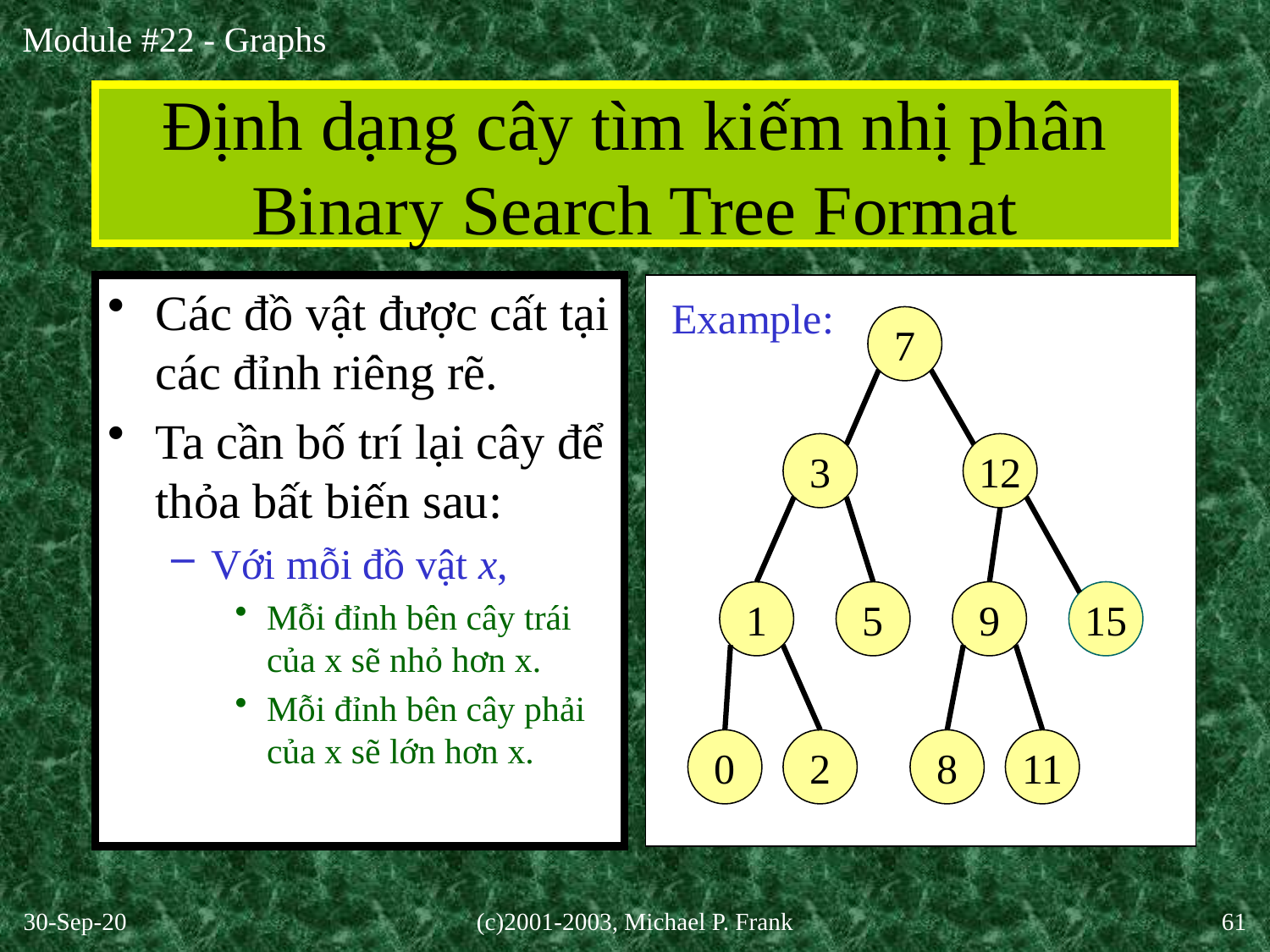

# Định dạng cây tìm kiếm nhị phân Binary Search Tree Format
Các đồ vật được cất tại các đỉnh riêng rẽ.
Ta cần bố trí lại cây để thỏa bất biến sau:
Với mỗi đồ vật x,
Mỗi đỉnh bên cây trái của x sẽ nhỏ hơn x.
Mỗi đỉnh bên cây phải của x sẽ lớn hơn x.

Example:
7
3
12
1
5
9
15
0
2
8
11
30-Sep-20
(c)2001-2003, Michael P. Frank
61